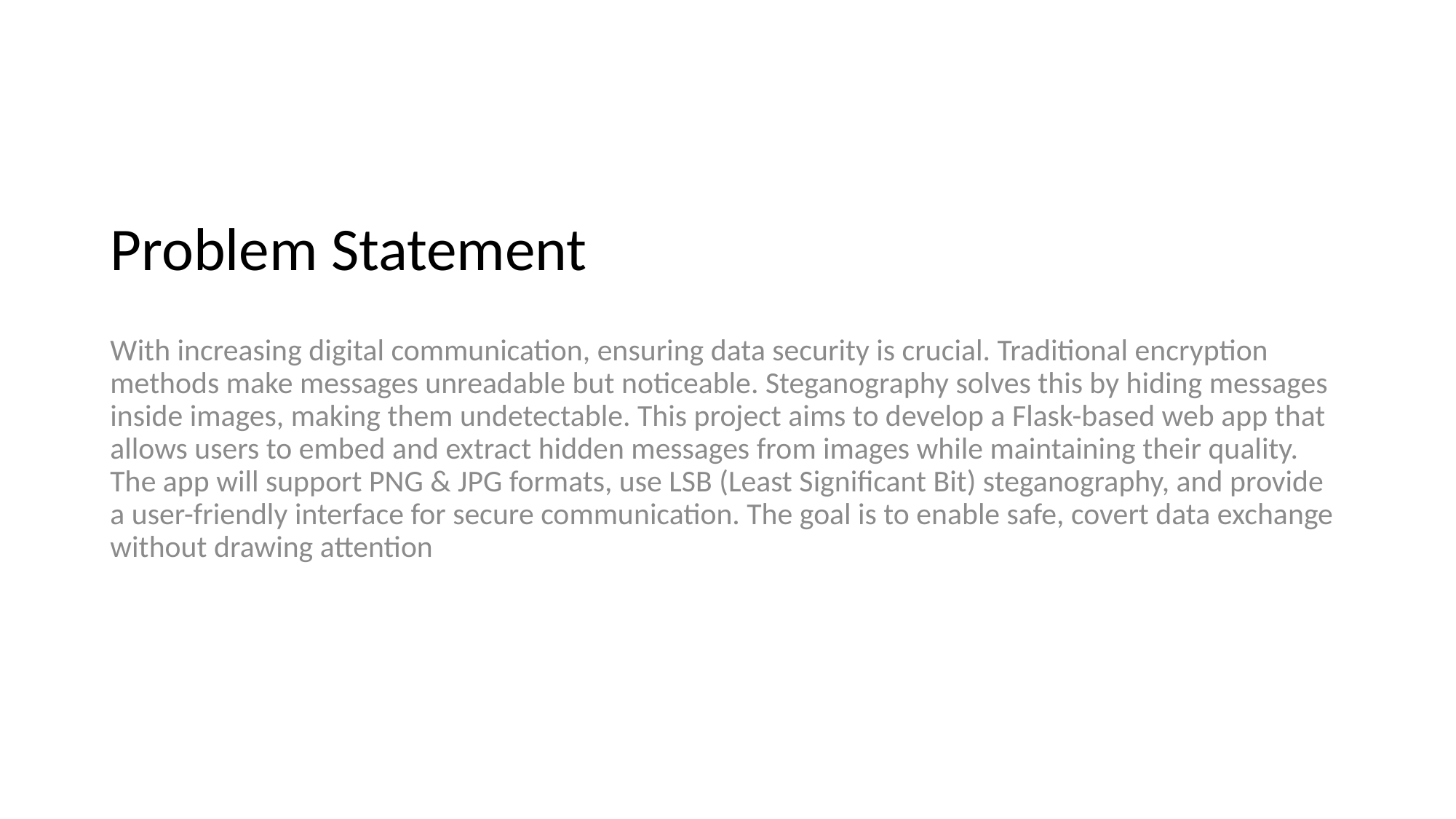

# Problem Statement
With increasing digital communication, ensuring data security is crucial. Traditional encryption methods make messages unreadable but noticeable. Steganography solves this by hiding messages inside images, making them undetectable. This project aims to develop a Flask-based web app that allows users to embed and extract hidden messages from images while maintaining their quality. The app will support PNG & JPG formats, use LSB (Least Significant Bit) steganography, and provide a user-friendly interface for secure communication. The goal is to enable safe, covert data exchange without drawing attention